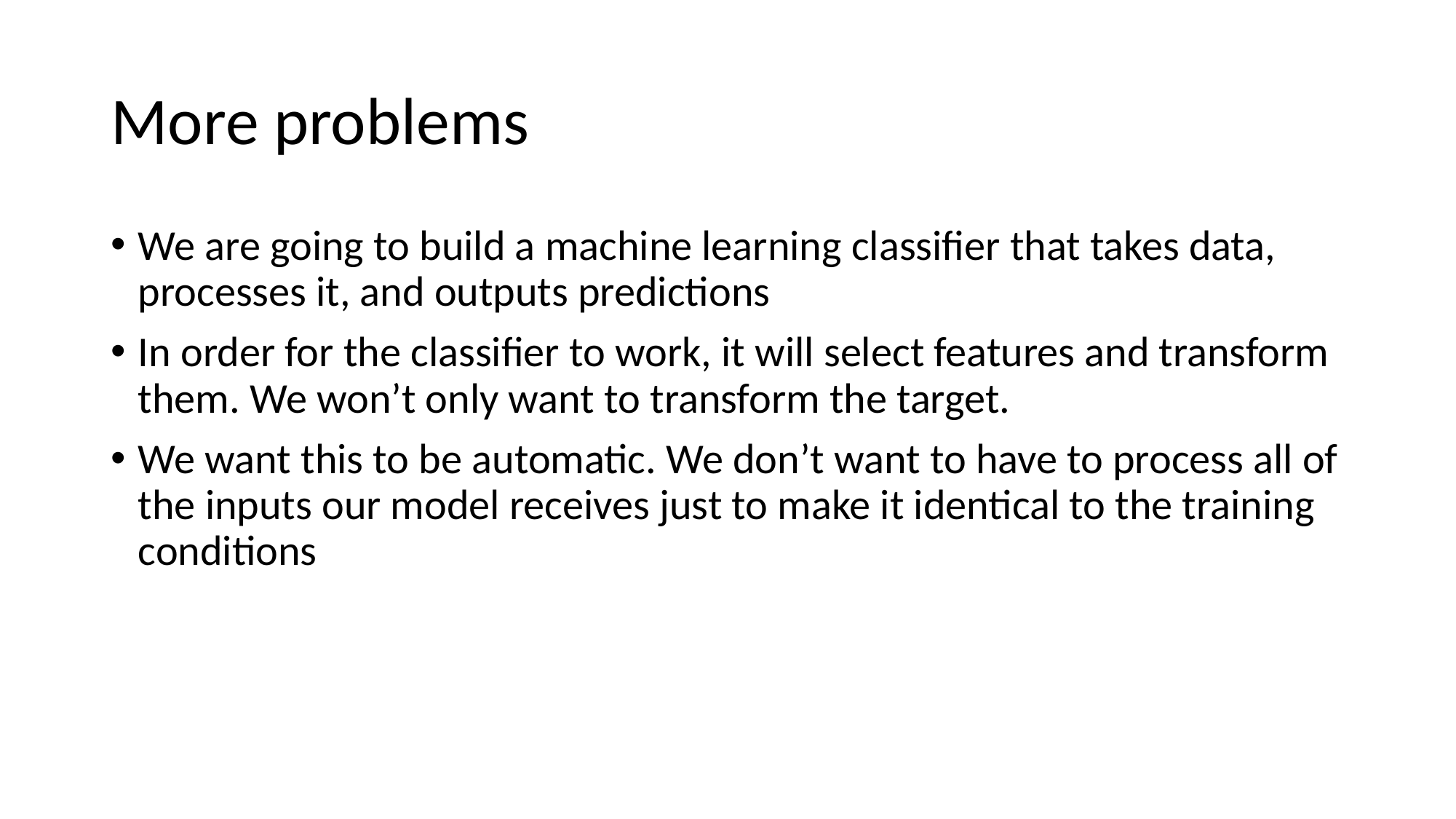

# More problems
We are going to build a machine learning classifier that takes data, processes it, and outputs predictions
In order for the classifier to work, it will select features and transform them. We won’t only want to transform the target.
We want this to be automatic. We don’t want to have to process all of the inputs our model receives just to make it identical to the training conditions